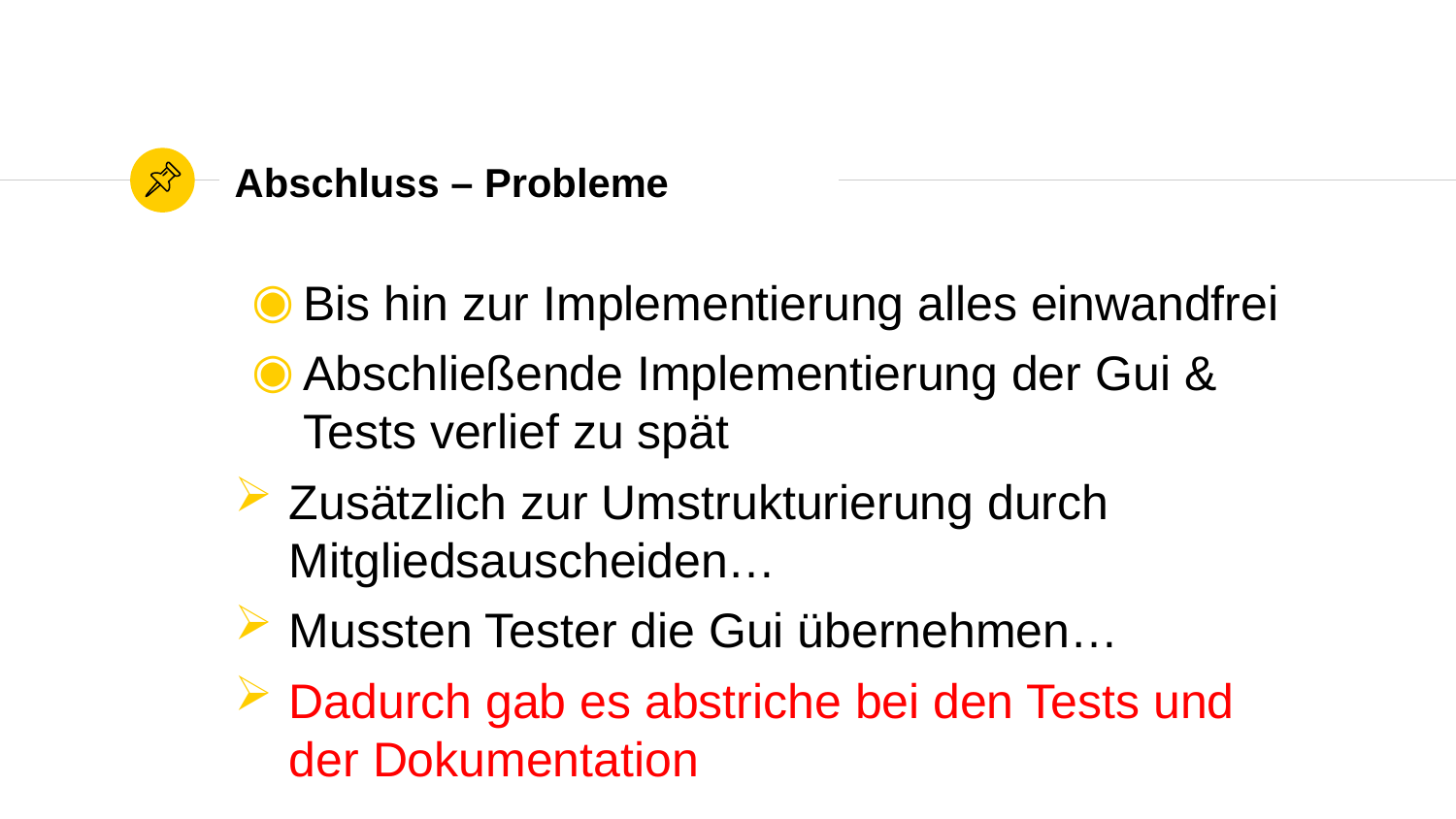

# Abschluss – Probleme

Bis hin zur Implementierung alles einwandfrei
Abschließende Implementierung der Gui & Tests verlief zu spät
Zusätzlich zur Umstrukturierung durch Mitgliedsauscheiden…
Mussten Tester die Gui übernehmen…
Dadurch gab es abstriche bei den Tests und der Dokumentation